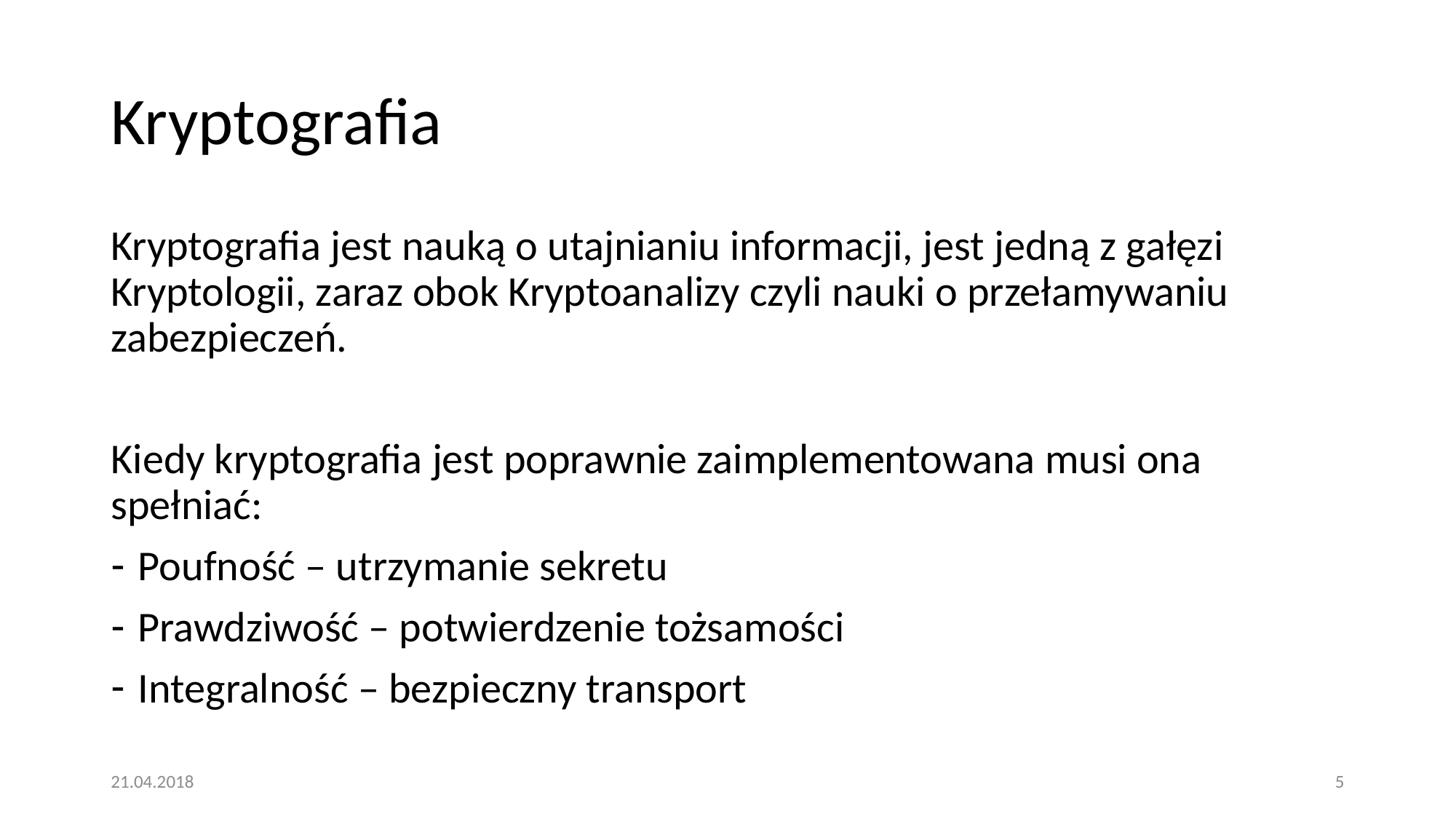

# Kryptografia
Kryptografia jest nauką o utajnianiu informacji, jest jedną z gałęzi Kryptologii, zaraz obok Kryptoanalizy czyli nauki o przełamywaniu zabezpieczeń.

Kiedy kryptografia jest poprawnie zaimplementowana musi ona spełniać:
Poufność – utrzymanie sekretu
Prawdziwość – potwierdzenie tożsamości
Integralność – bezpieczny transport

21.04.2018
5